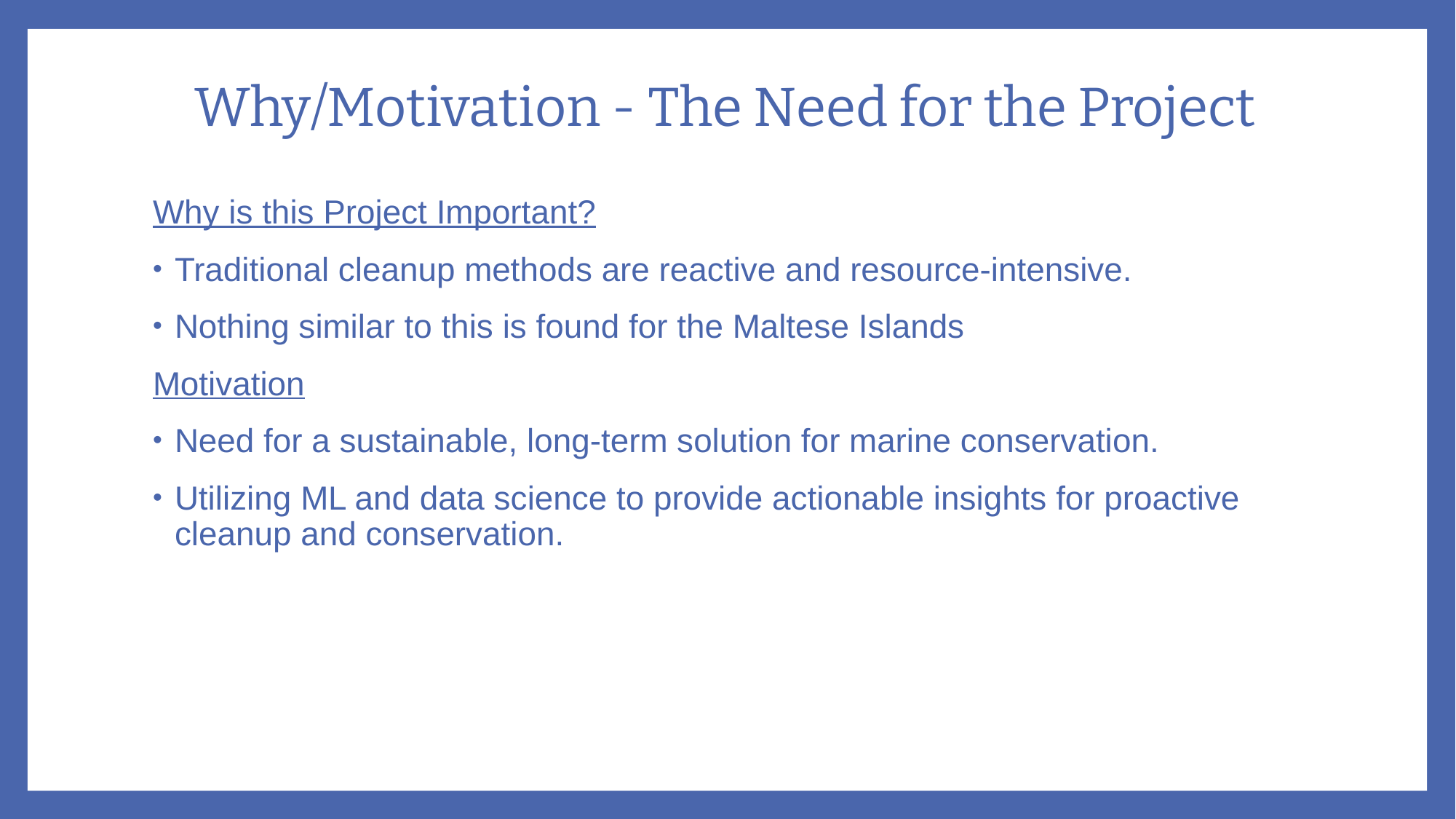

# Why/Motivation - The Need for the Project
Why is this Project Important?
Traditional cleanup methods are reactive and resource-intensive.
Nothing similar to this is found for the Maltese Islands
Motivation
Need for a sustainable, long-term solution for marine conservation.
Utilizing ML and data science to provide actionable insights for proactive cleanup and conservation.